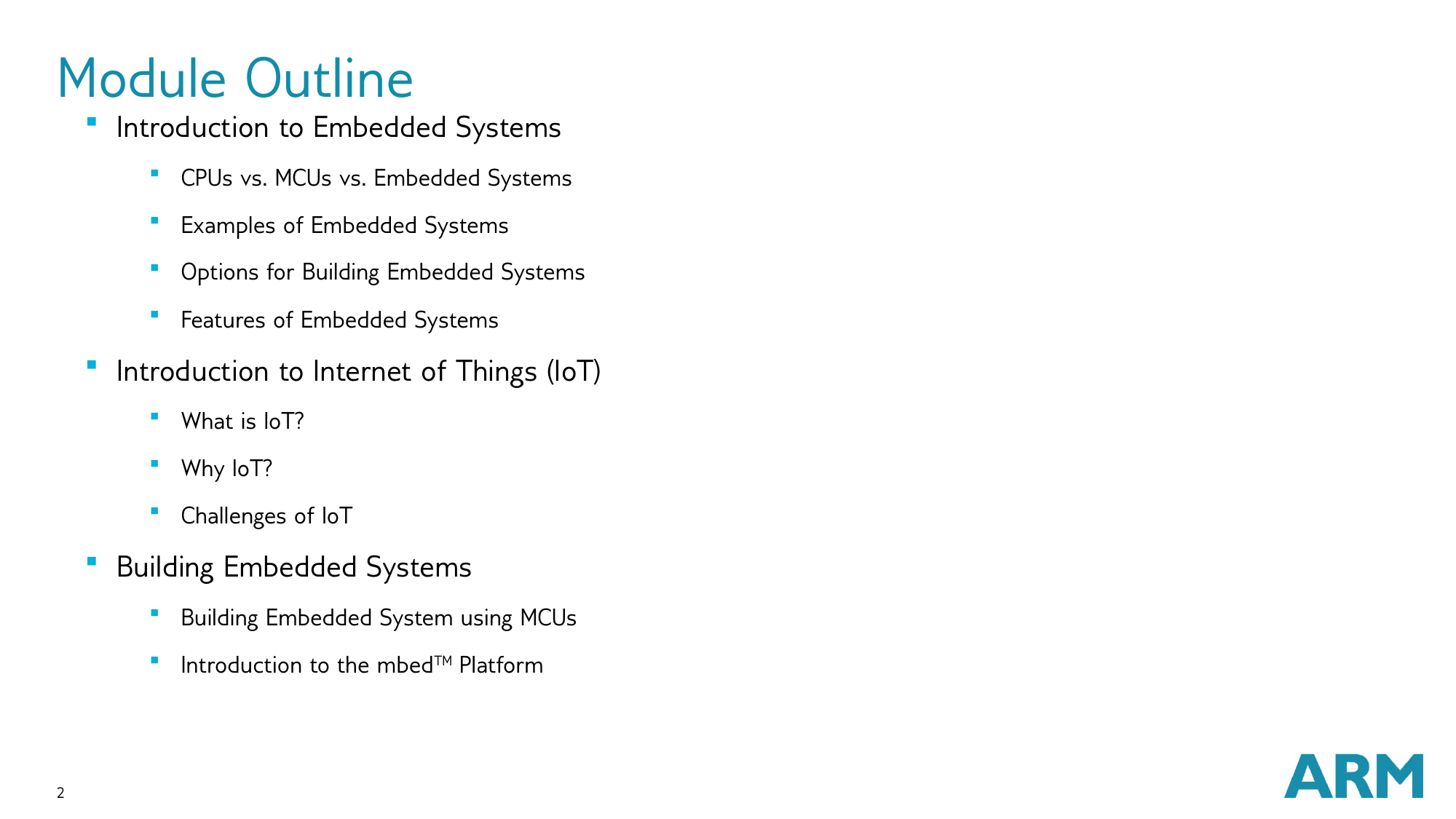

# Module Outline
Introduction to Embedded Systems
CPUs vs. MCUs vs. Embedded Systems
Examples of Embedded Systems
Options for Building Embedded Systems
Features of Embedded Systems
Introduction to Internet of Things (IoT)
What is IoT?
Why IoT?
Challenges of IoT
Building Embedded Systems
Building Embedded System using MCUs
Introduction to the mbedTM Platform